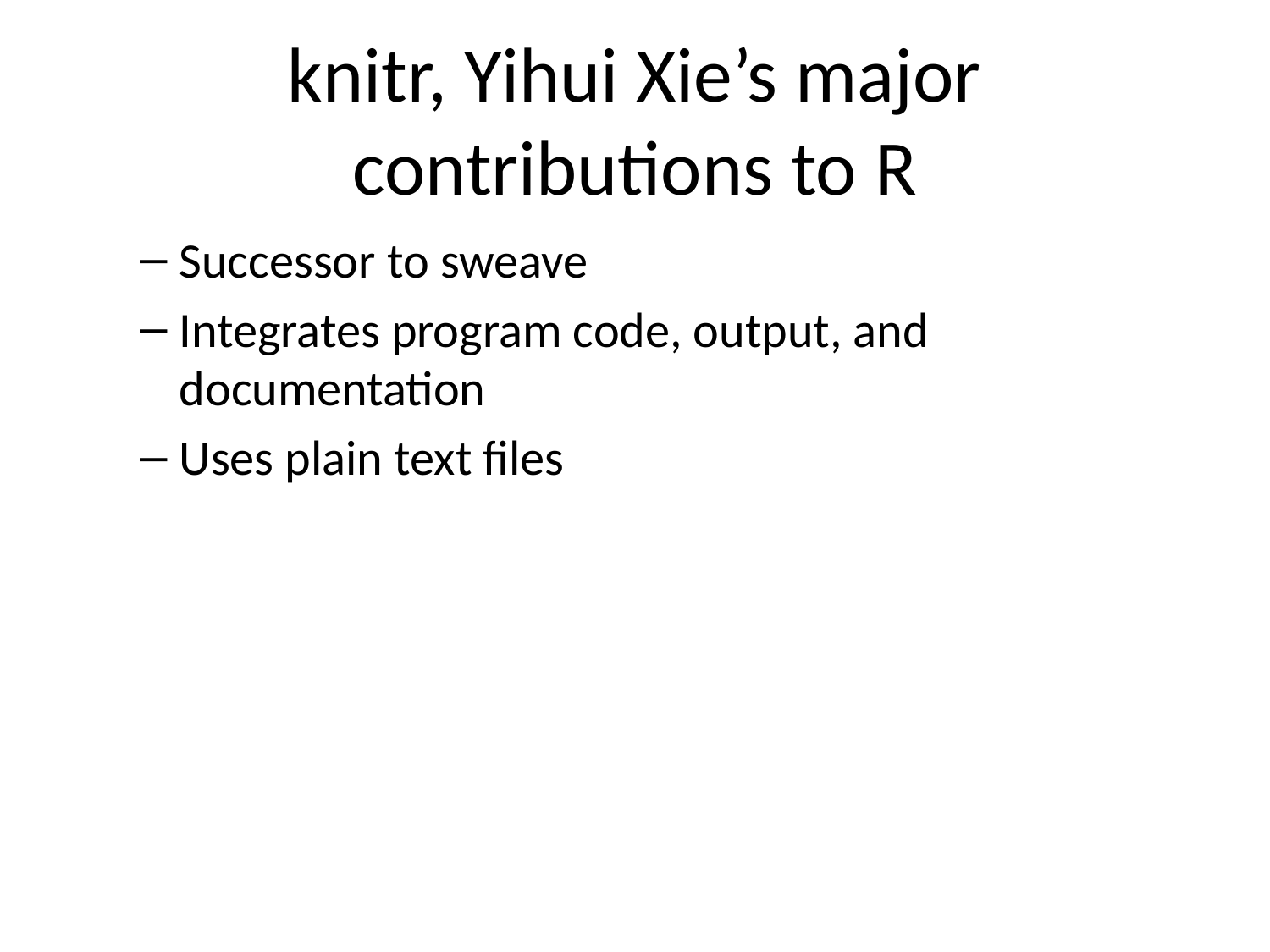

# knitr, Yihui Xie’s major contributions to R
Successor to sweave
Integrates program code, output, and documentation
Uses plain text files